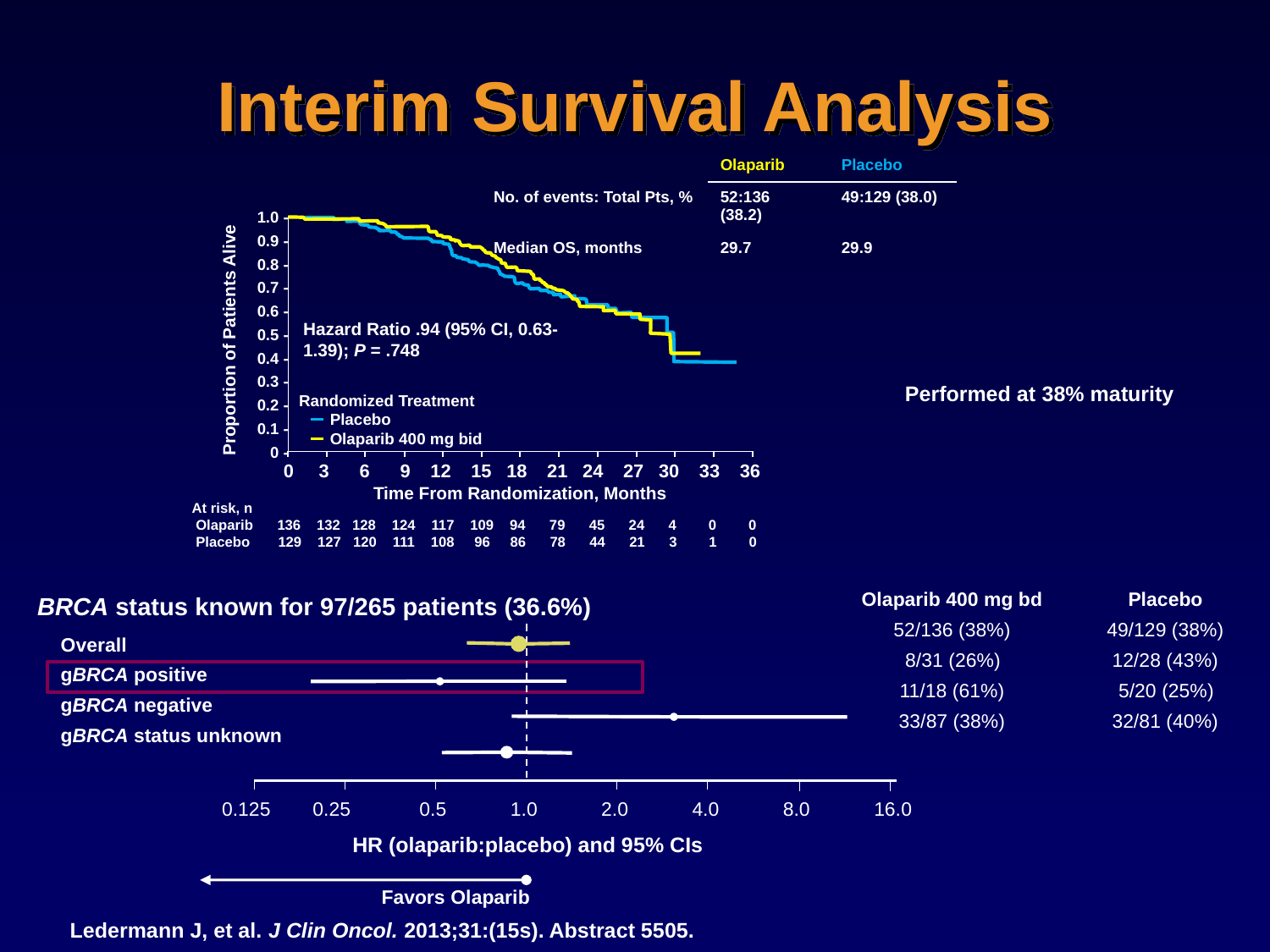

# Interim Survival Analysis
|  | Olaparib | Placebo |
| --- | --- | --- |
| No. of events: Total Pts, % | 52:136 (38.2) | 49:129 (38.0) |
| Median OS, months | 29.7 | 29.9 |
1.0 -
0.9 -
0.8 -
0.7 -
0.6 -
0.5 -
0.4 -
0.3 -
0.2 -
0.1 -
0 -

Proportion of Patients Alive
Hazard Ratio .94 (95% CI, 0.63-1.39); P = .748
Performed at 38% maturity
Randomized Treatment
       Placebo
       Olaparib 400 mg bid
0     3      6      9    12    15   18    21   24    27   30    33    36
Time From Randomization, Months
At risk, n
 Olaparib      136    132   128    124    117    109    94      79      45      24      4        0        0
 Placebo       129    127   120    111    108     96     86      78      44      21      3        1        0
Olaparib 400 mg bd
	52/136 (38%)
	8/31 (26%)
	11/18 (61%)
	33/87 (38%)
Placebo
	49/129 (38%)
	12/28 (43%)
	5/20 (25%)
	32/81 (40%)

Overall
gBRCA positive
gBRCA negative
gBRCA status unknown

0.125
0.25
0.5
1.0
2.0
4.0
8.0
16.0
HR (olaparib:placebo) and 95% CIs

Favors Olaparib
BRCA status known for 97/265 patients (36.6%)

Ledermann J, et al. J Clin Oncol. 2013;31:(15s). Abstract 5505.